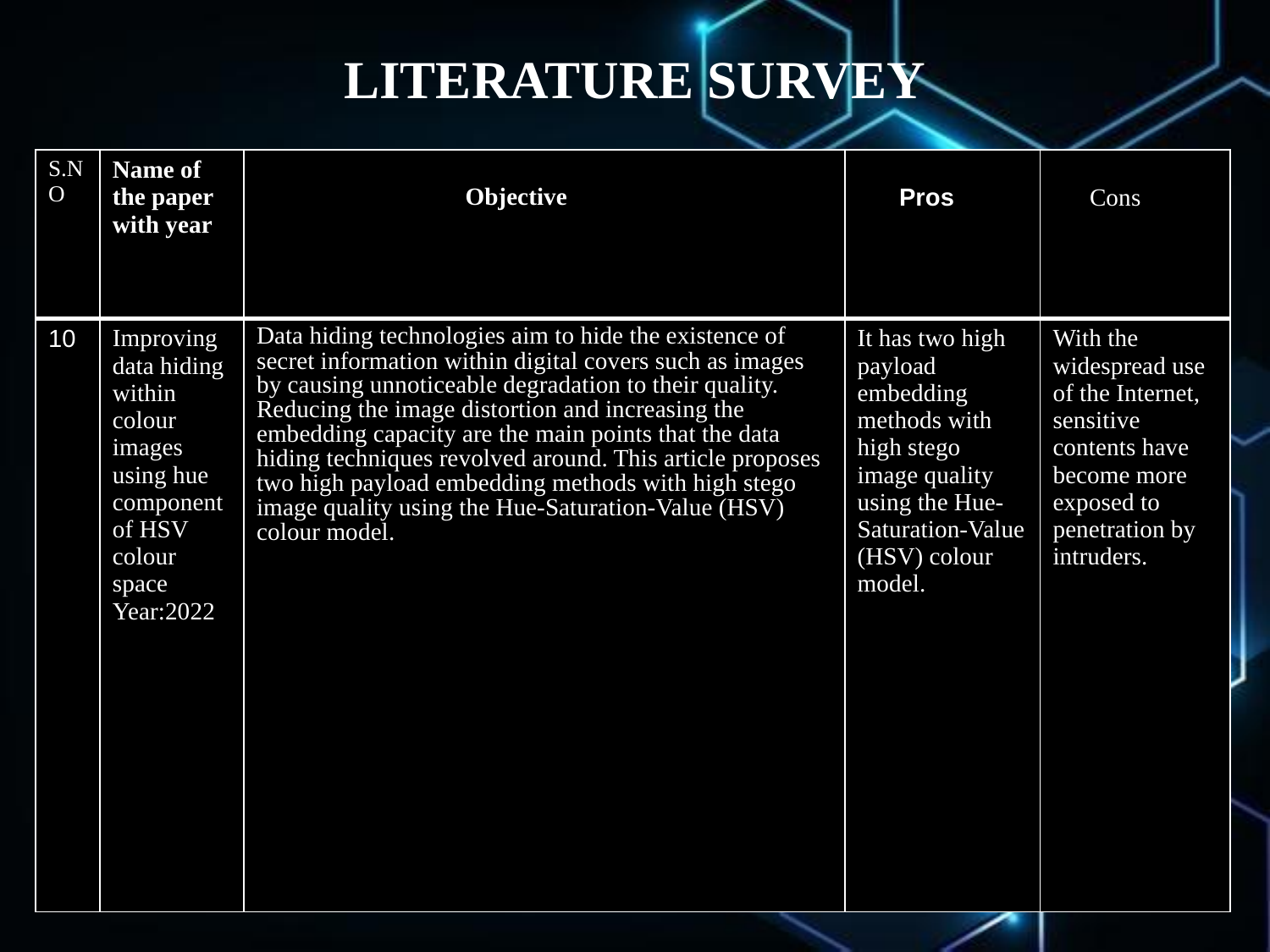

# LITERATURE SURVEY
| S.NO | Name of the paper with year | Objective | Pros | Cons |
| --- | --- | --- | --- | --- |
| 10 | Improving data hiding within colour images using hue component of HSV colour space Year:2022 | Data hiding technologies aim to hide the existence of secret information within digital covers such as images by causing unnoticeable degradation to their quality. Reducing the image distortion and increasing the embedding capacity are the main points that the data hiding techniques revolved around. This article proposes two high payload embedding methods with high stego image quality using the Hue-Saturation-Value (HSV) colour model. | It has two high payload embedding methods with high stego image quality using the Hue-Saturation-Value (HSV) colour model. | With the widespread use of the Internet, sensitive contents have become more exposed to penetration by intruders. |